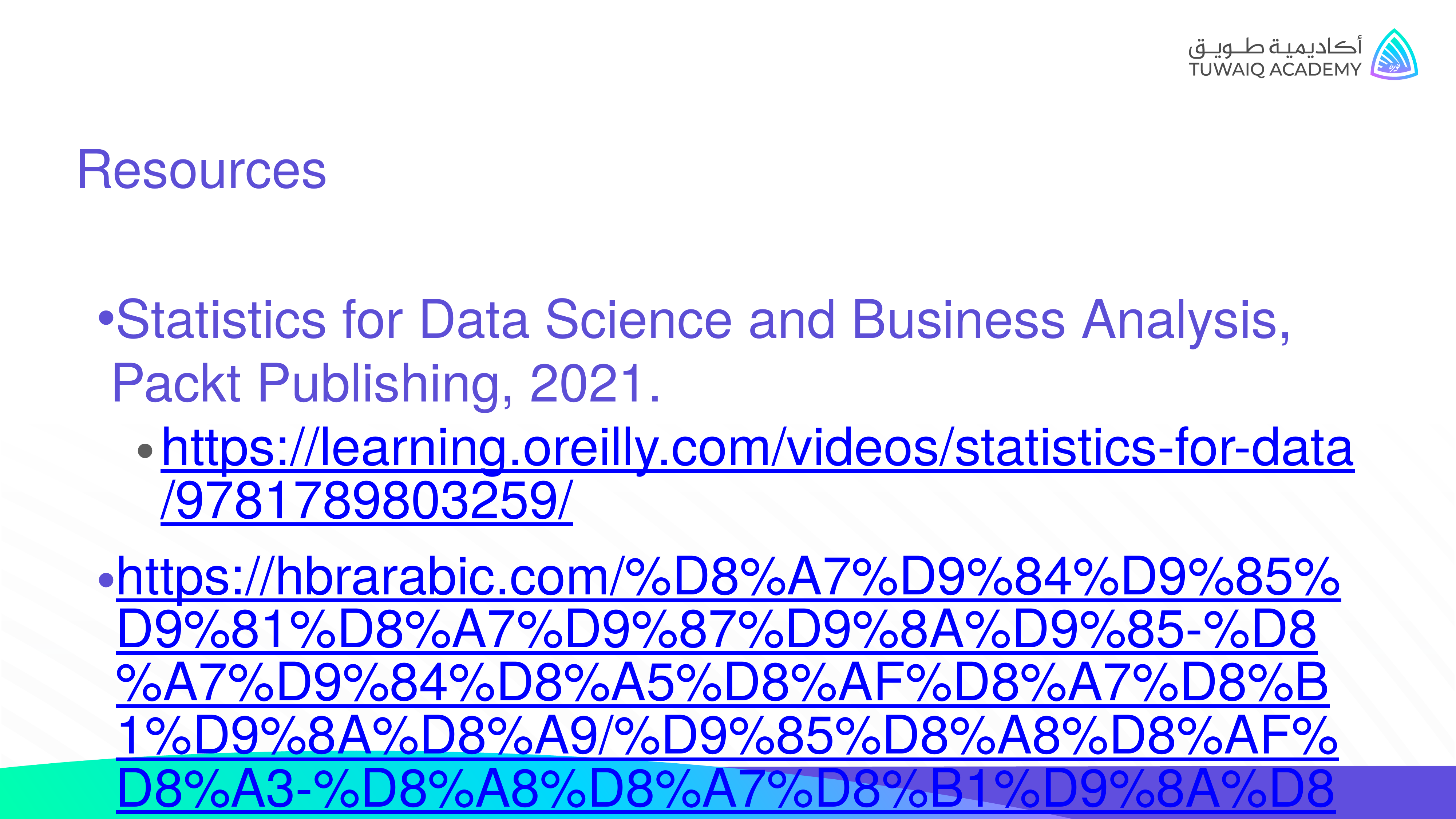

Resources

Statistics for Data Science and Business Analysis, Packt Publishing, 2021.
https://learning.oreilly.com/videos/statistics-for-data/9781789803259/
https://hbrarabic.com/%D8%A7%D9%84%D9%85%D9%81%D8%A7%D9%87%D9%8A%D9%85-%D8%A7%D9%84%D8%A5%D8%AF%D8%A7%D8%B1%D9%8A%D8%A9/%D9%85%D8%A8%D8%AF%D8%A3-%D8%A8%D8%A7%D8%B1%D9%8A%D8%AA%D9%88/